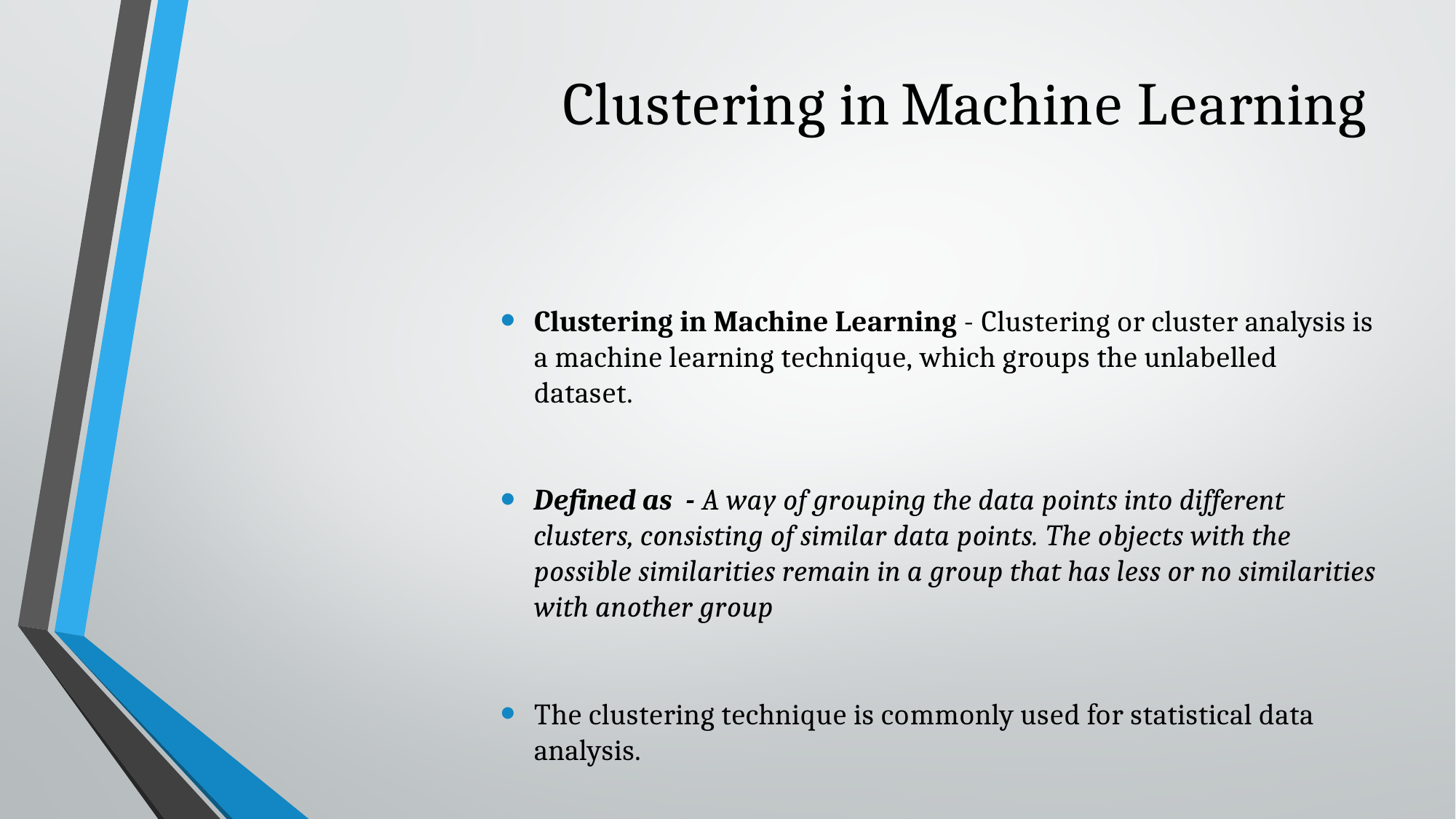

# Clustering in Machine Learning
Clustering in Machine Learning - Clustering or cluster analysis is a machine learning technique, which groups the unlabelled dataset.

Defined as  - A way of grouping the data points into different clusters, consisting of similar data points. The objects with the possible similarities remain in a group that has less or no similarities with another group

The clustering technique is commonly used for statistical data analysis.